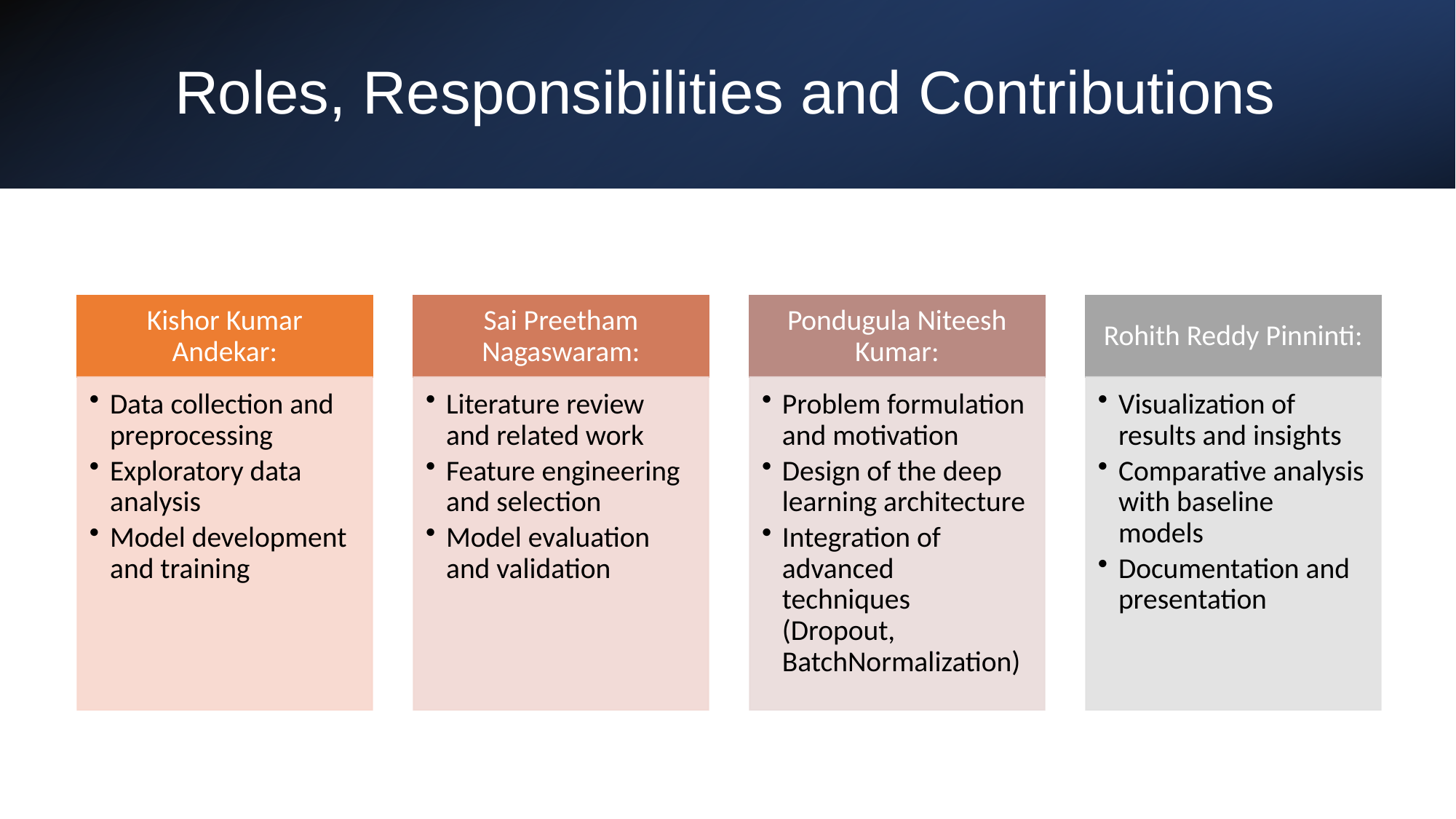

# Roles, Responsibilities and Contributions
Kishor Kumar Andekar:
Data collection and preprocessing
Exploratory data analysis
Model development and training
Sai Preetham Nagaswaram:
Literature review and related work
Feature engineering and selection
Model evaluation and validation
Pondugula Niteesh Kumar:
Problem formulation and motivation
Design of the deep learning architecture
Integration of advanced techniques (Dropout, BatchNormalization)
Rohith Reddy Pinninti:
Visualization of results and insights
Comparative analysis with baseline models
Documentation and presentation